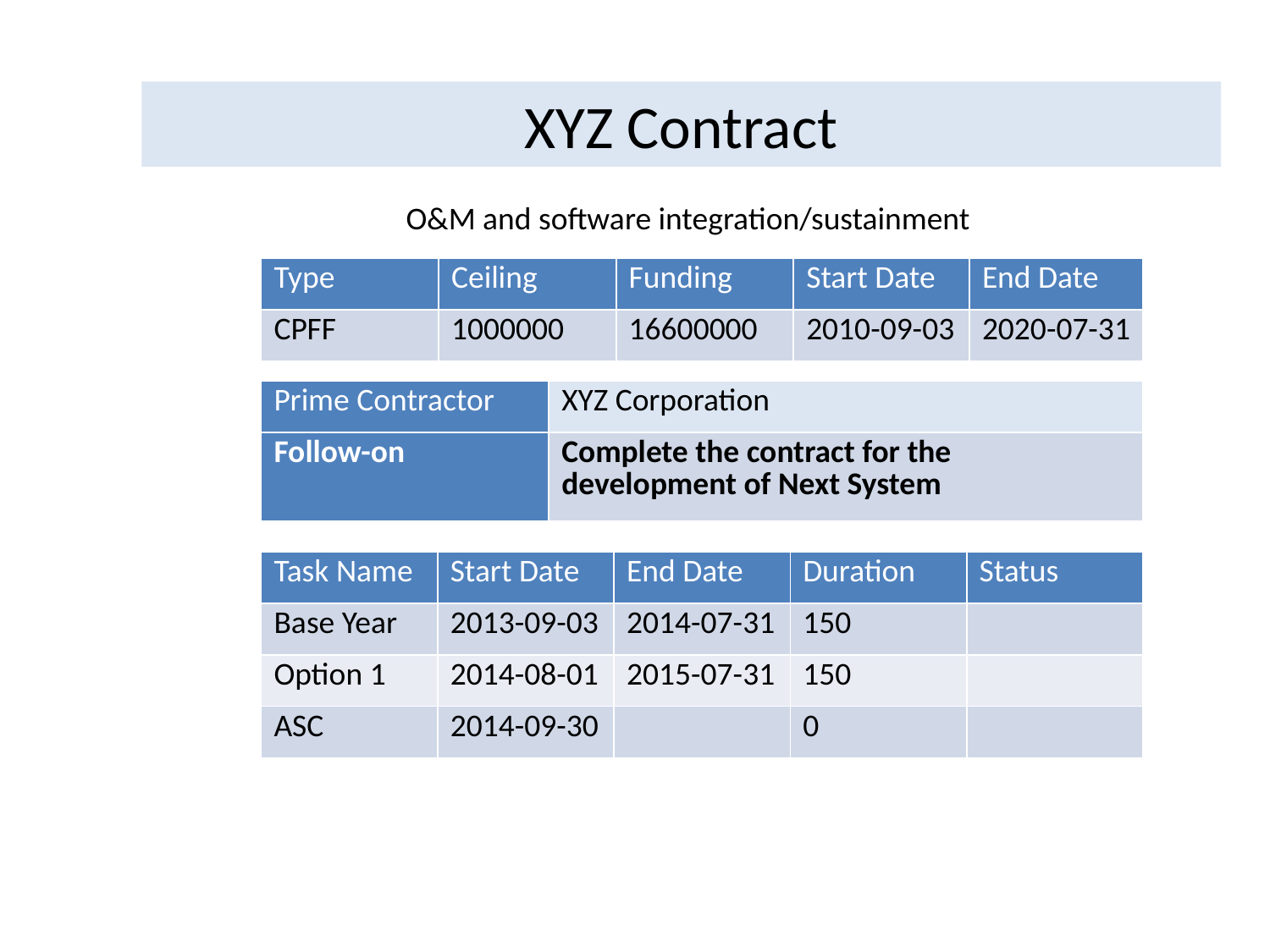

# XYZ Contract
O&M and software integration/sustainment
| Type | Ceiling | Funding | Start Date | End Date |
| --- | --- | --- | --- | --- |
| CPFF | 1000000 | 16600000 | 2010-09-03 | 2020-07-31 |
| Prime Contractor | XYZ Corporation |
| --- | --- |
| Follow-on | Complete the contract for the development of Next System |
| Task Name | Start Date | End Date | Duration | Status |
| --- | --- | --- | --- | --- |
| Base Year | 2013-09-03 | 2014-07-31 | 150 |  |
| Option 1 | 2014-08-01 | 2015-07-31 | 150 |  |
| ASC | 2014-09-30 |  | 0 |  |